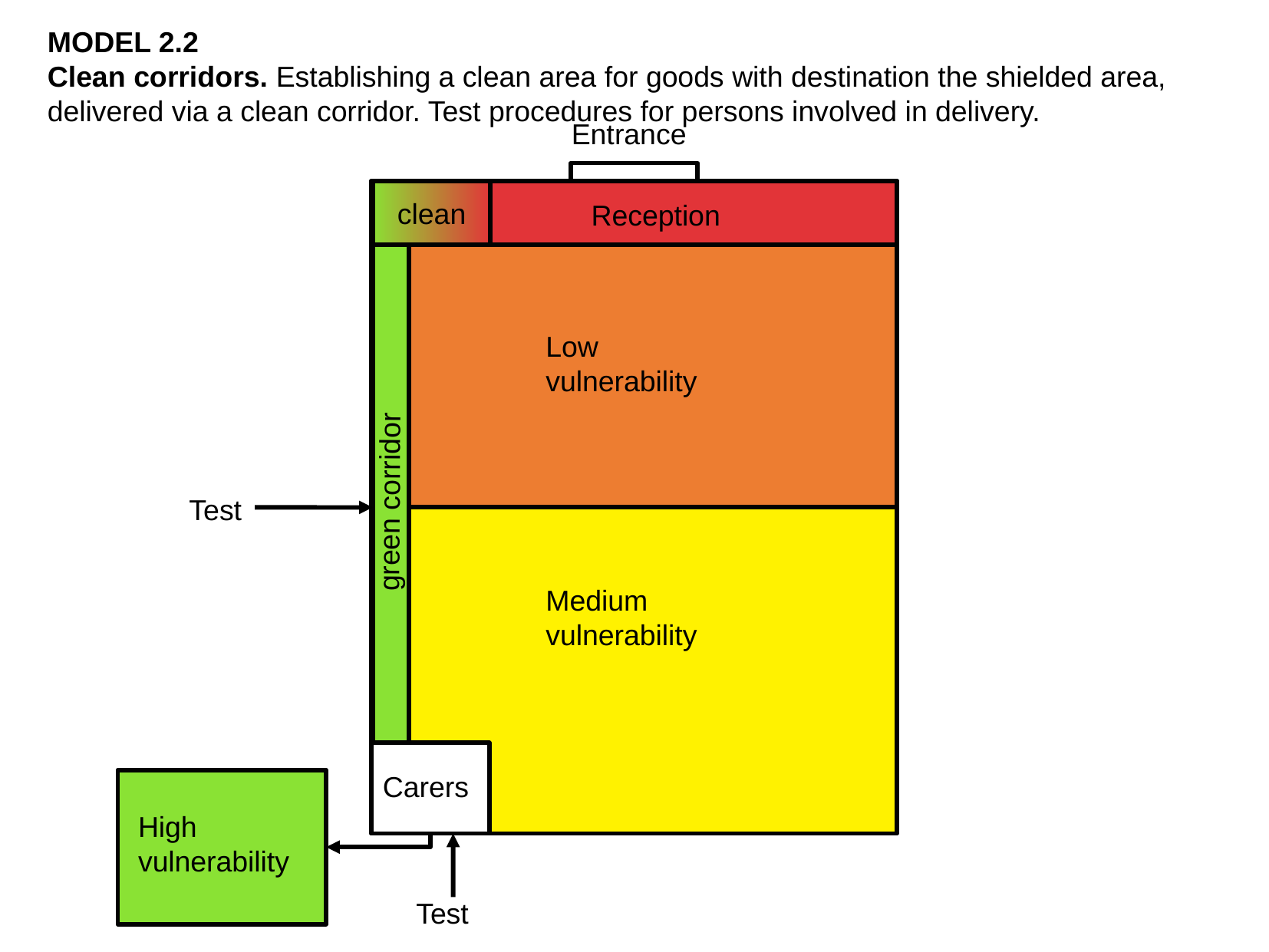

MODEL 2.2
Clean corridors. Establishing a clean area for goods with destination the shielded area, delivered via a clean corridor. Test procedures for persons involved in delivery.
Entrance

clean
Reception

Low vulnerability
green corridor
Test

Medium vulnerability

Carers

High
vulnerability

Test